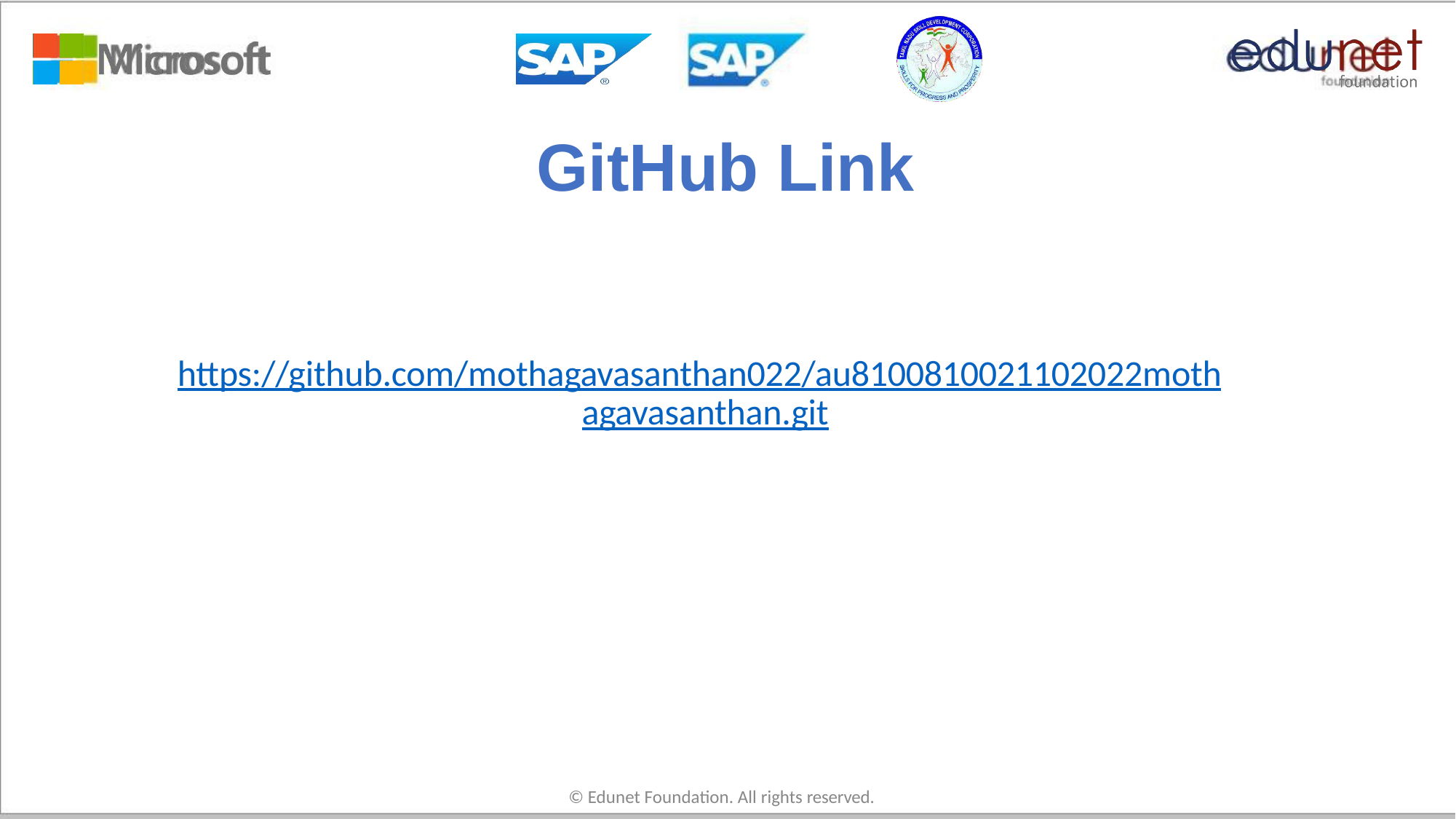

# GitHub Link
https://github.com/mothagavasanthan022/au8100810021102022moth agavasanthan.git
© Edunet Foundation. All rights reserved.